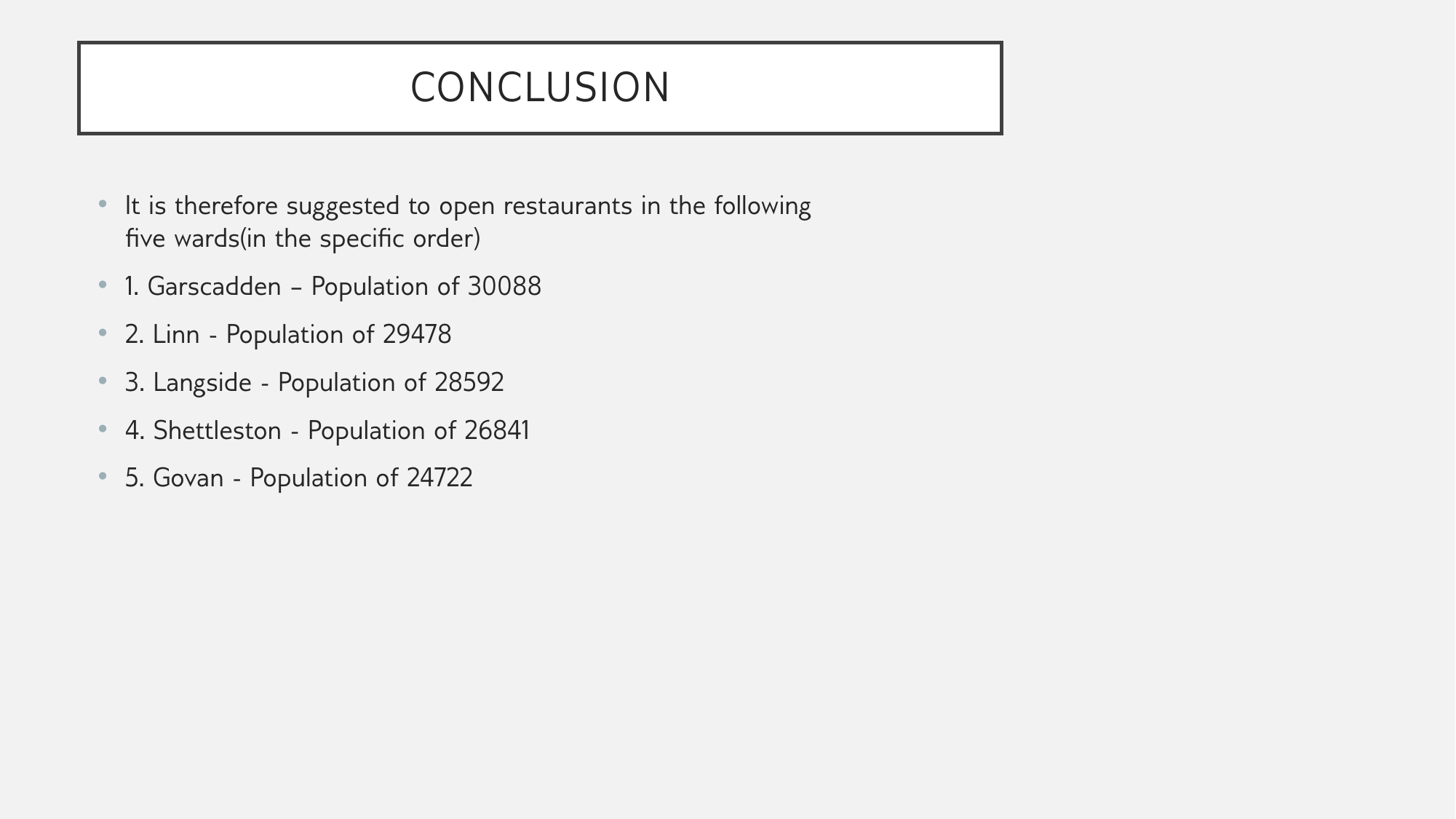

# conclusion
It is therefore suggested to open restaurants in the following five wards(in the specific order)
1. Garscadden – Population of 30088
2. Linn - Population of 29478
3. Langside - Population of 28592
4. Shettleston - Population of 26841
5. Govan - Population of 24722